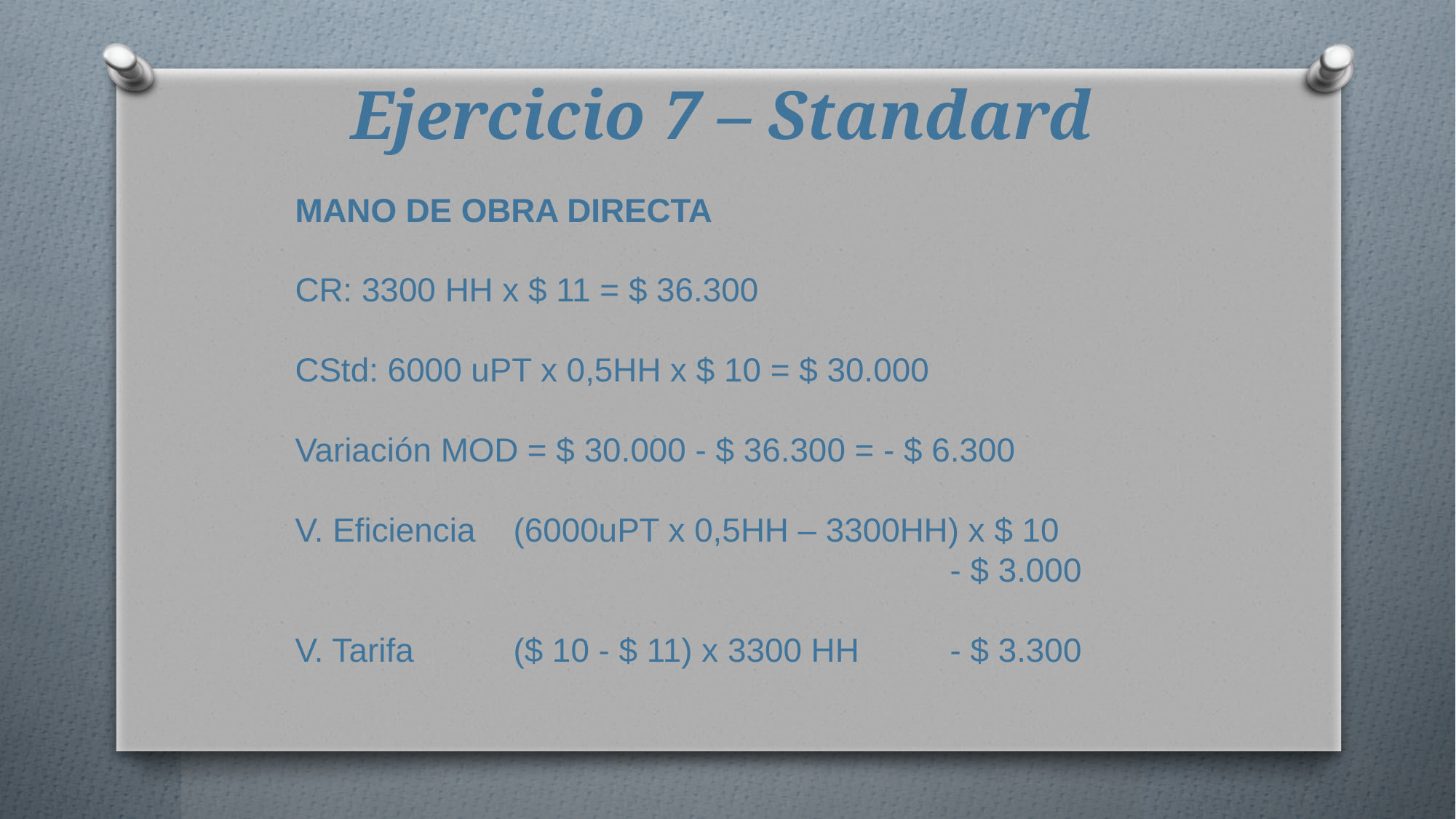

# Ejercicio 7 – Standard
MANO DE OBRA DIRECTA

CR: 3300 HH x $ 11 = $ 36.300

CStd: 6000 uPT x 0,5HH x $ 10 = $ 30.000

Variación MOD = $ 30.000 - $ 36.300 = - $ 6.300

V. Eficiencia	(6000uPT x 0,5HH – 3300HH) x $ 10
						- $ 3.000

V. Tarifa	($ 10 - $ 11) x 3300 HH	- $ 3.300